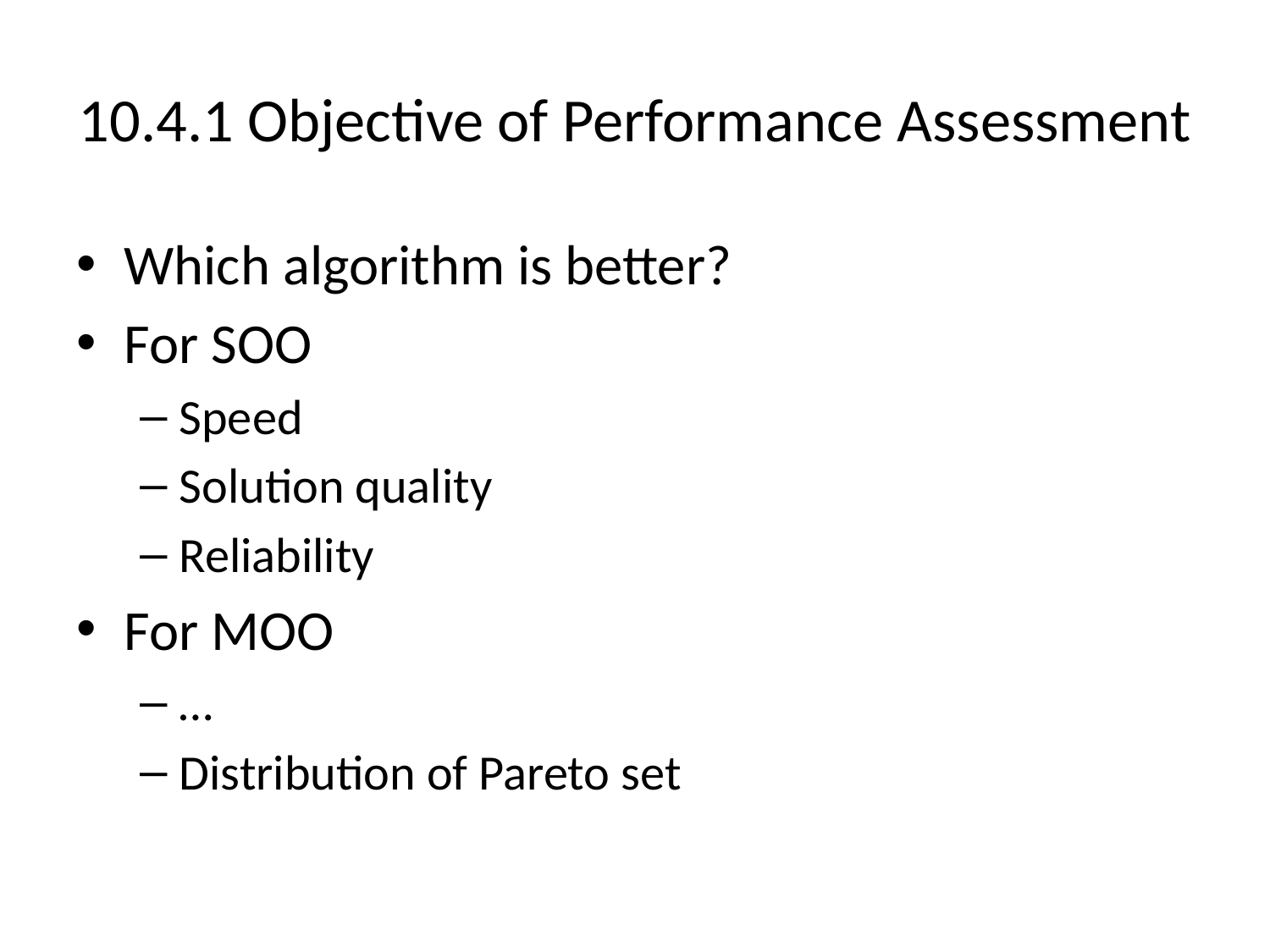

# 10.4.1 Objective of Performance Assessment
Which algorithm is better?
For SOO
Speed
Solution quality
Reliability
For MOO
…
Distribution of Pareto set